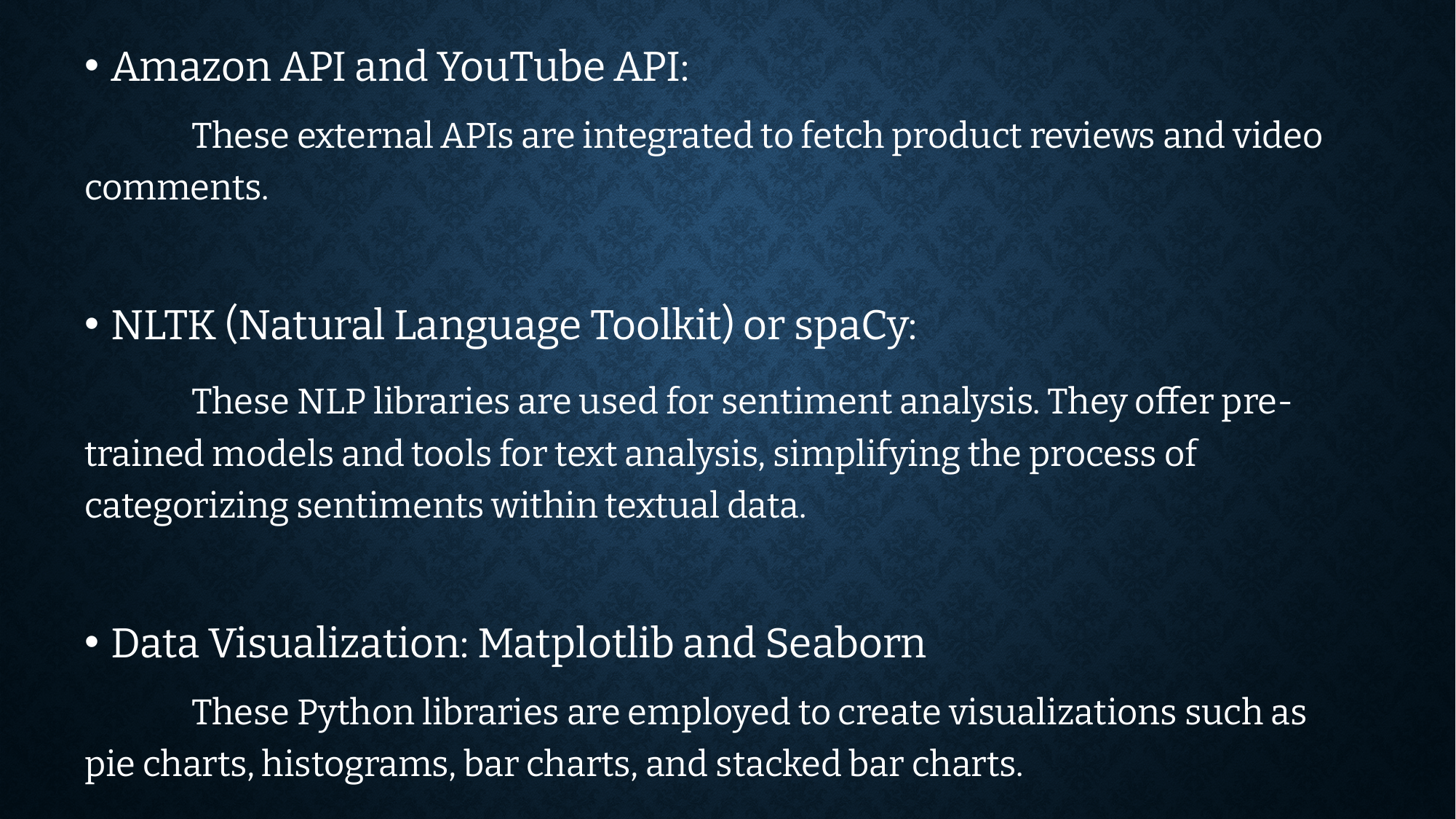

Amazon API and YouTube API:
	These external APIs are integrated to fetch product reviews and video comments.

NLTK (Natural Language Toolkit) or spaCy:
	These NLP libraries are used for sentiment analysis. They offer pre-trained models and tools for text analysis, simplifying the process of categorizing sentiments within textual data.

Data Visualization: Matplotlib and Seaborn
	These Python libraries are employed to create visualizations such as pie charts, histograms, bar charts, and stacked bar charts.